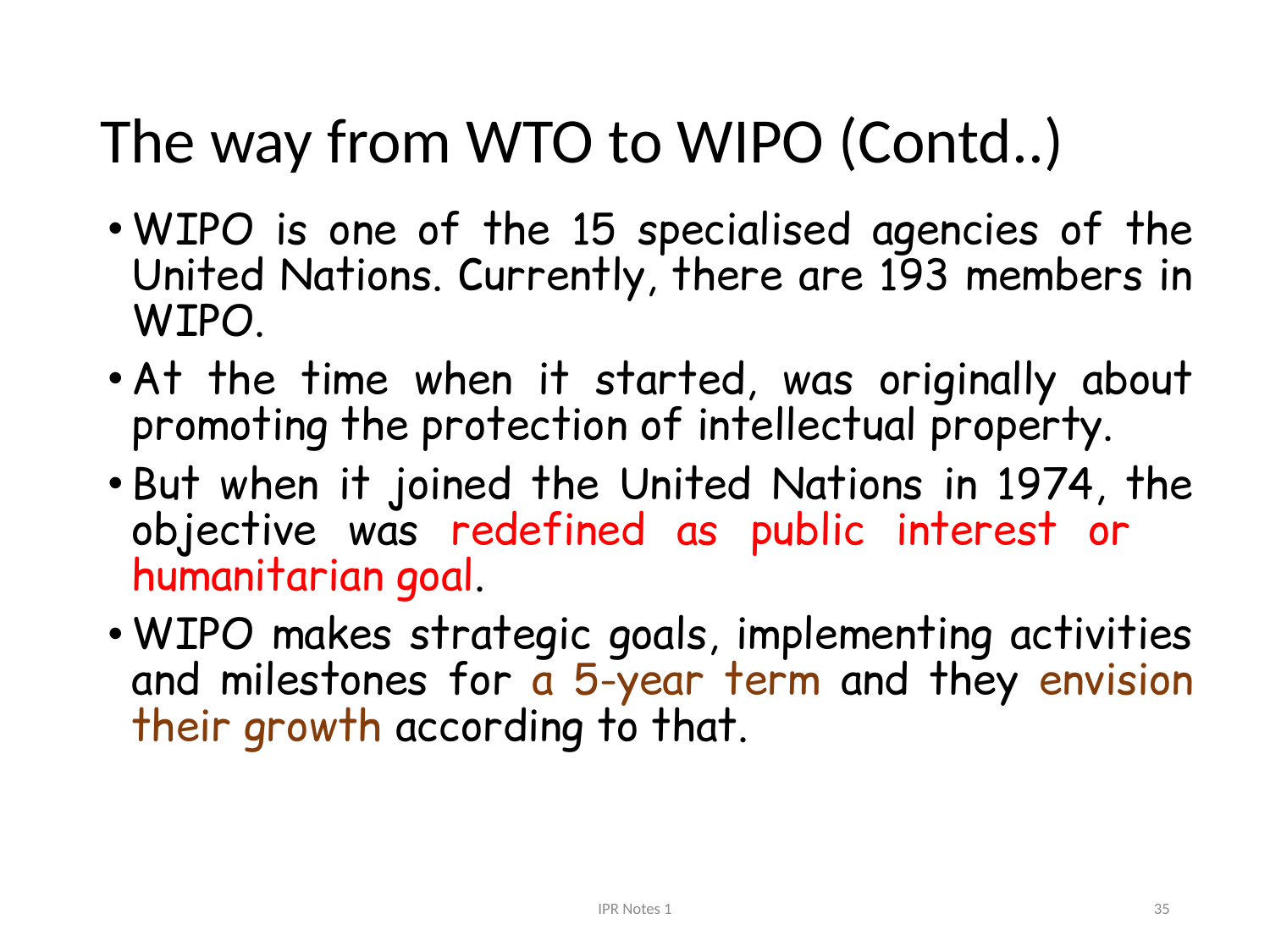

# The way from WTO to WIPO (Contd..)
WIPO is one of the 15 specialised agencies of the United Nations. Currently, there are 193 members in WIPO.
At the time when it started, was originally about promoting the protection of intellectual property.
But when it joined the United Nations in 1974, the objective was redefined as public interest or   humanitarian goal.
WIPO makes strategic goals, implementing activities and milestones for a 5-year term and they envision their growth according to that.

IPR Notes 1
35